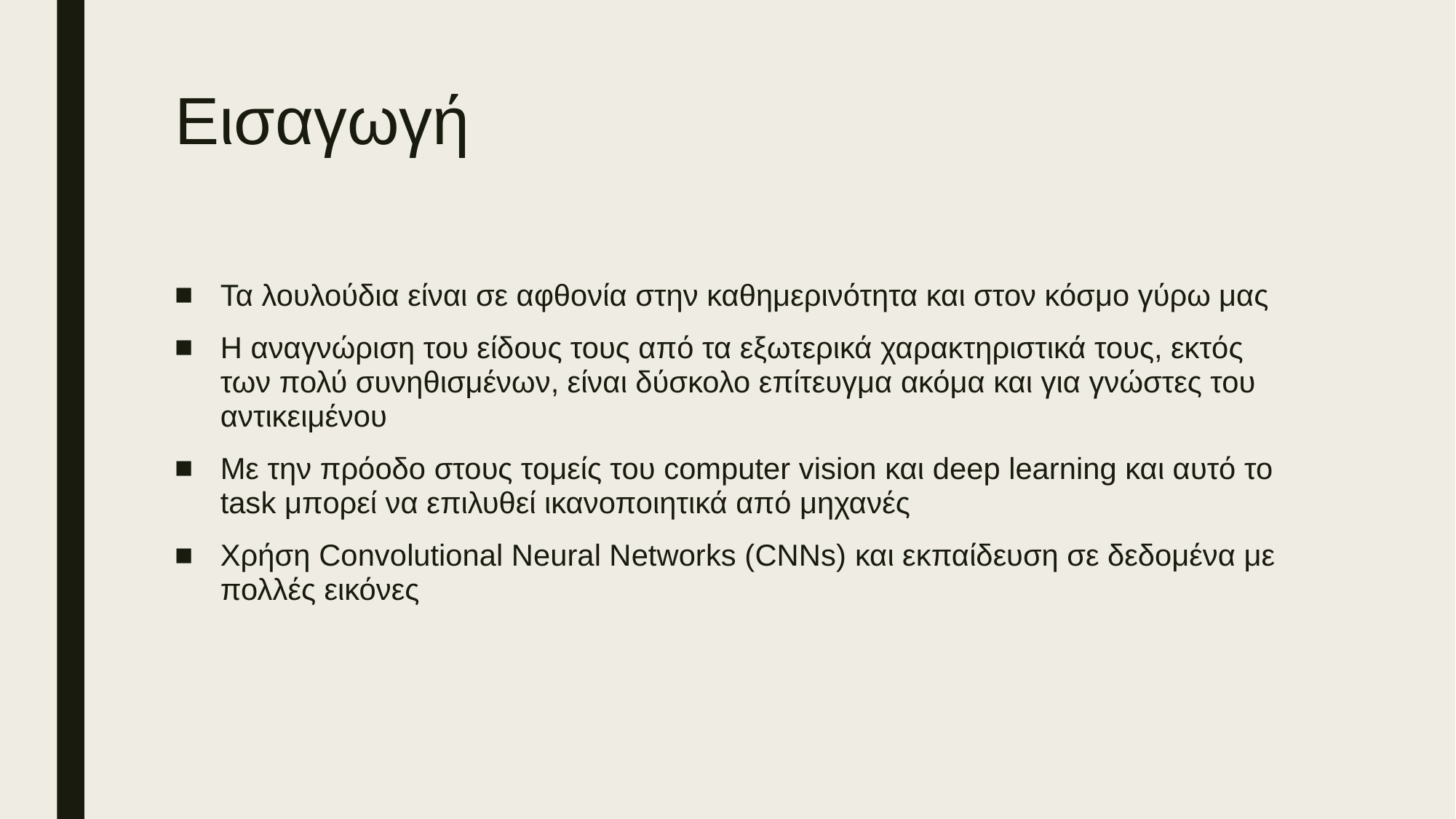

# Εισαγωγή
Τα λουλούδια είναι σε αφθονία στην καθημερινότητα και στον κόσμο γύρω μας
Η αναγνώριση του είδους τους από τα εξωτερικά χαρακτηριστικά τους, εκτός των πολύ συνηθισμένων, είναι δύσκολο επίτευγμα ακόμα και για γνώστες του αντικειμένου
Με την πρόοδο στους τομείς του computer vision και deep learning και αυτό το task μπορεί να επιλυθεί ικανοποιητικά από μηχανές
Χρήση Convolutional Neural Networks (CNNs) και εκπαίδευση σε δεδομένα με πολλές εικόνες